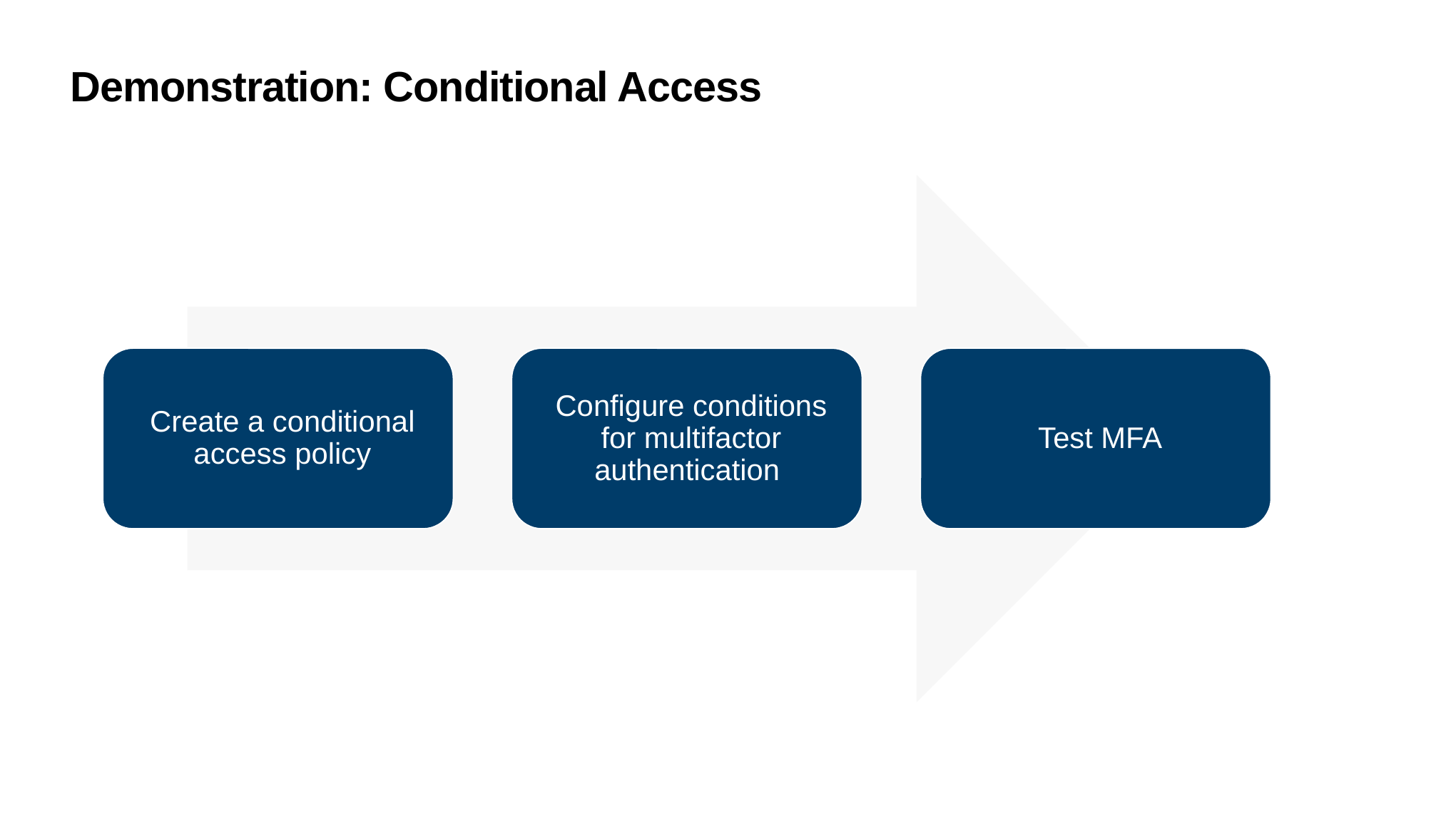

# Demonstration: Conditional Access
Create a conditional access policy
Configure conditions for multifactor authentication
Test MFA